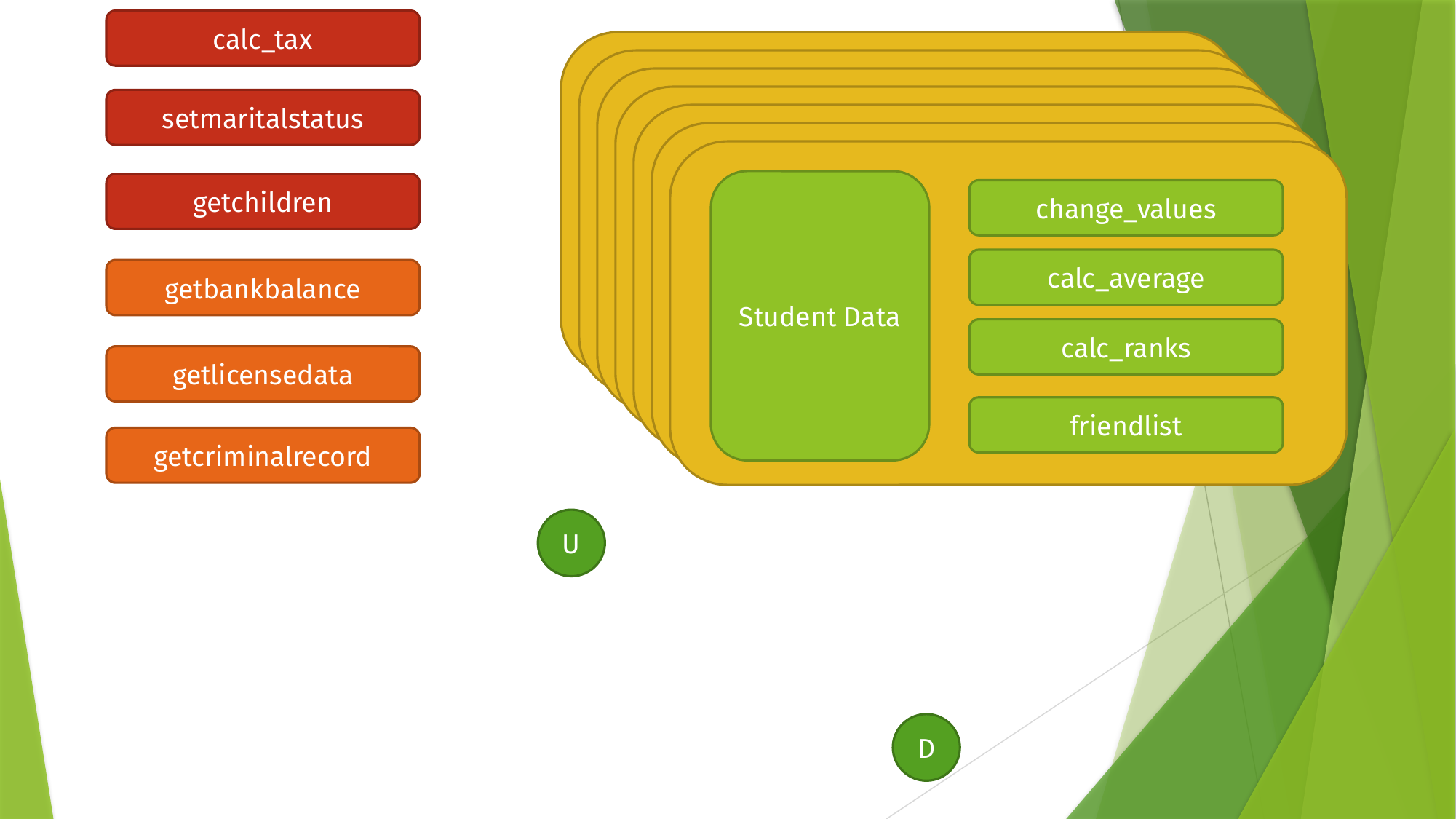

calc_tax

Student Data

change_values
Student Data

change_values
setmaritalstatus
Student Data

change_values
Student Data

change_values
Student Data
calc_average

change_values
Student Data
calc_average
change_values
Student Data
getchildren
calc_average
change_values
calc_average
calc_ranks
calc_average
calc_ranks
calc_average
calc_ranks
calc_average
getbankbalance
calc_ranks
calc_ranks
friendlist
calc_ranks
friendlist
calc_ranks
friendlist
friendlist
getlicensedata
friendlist
friendlist
friendlist
getcriminalrecord
U
D